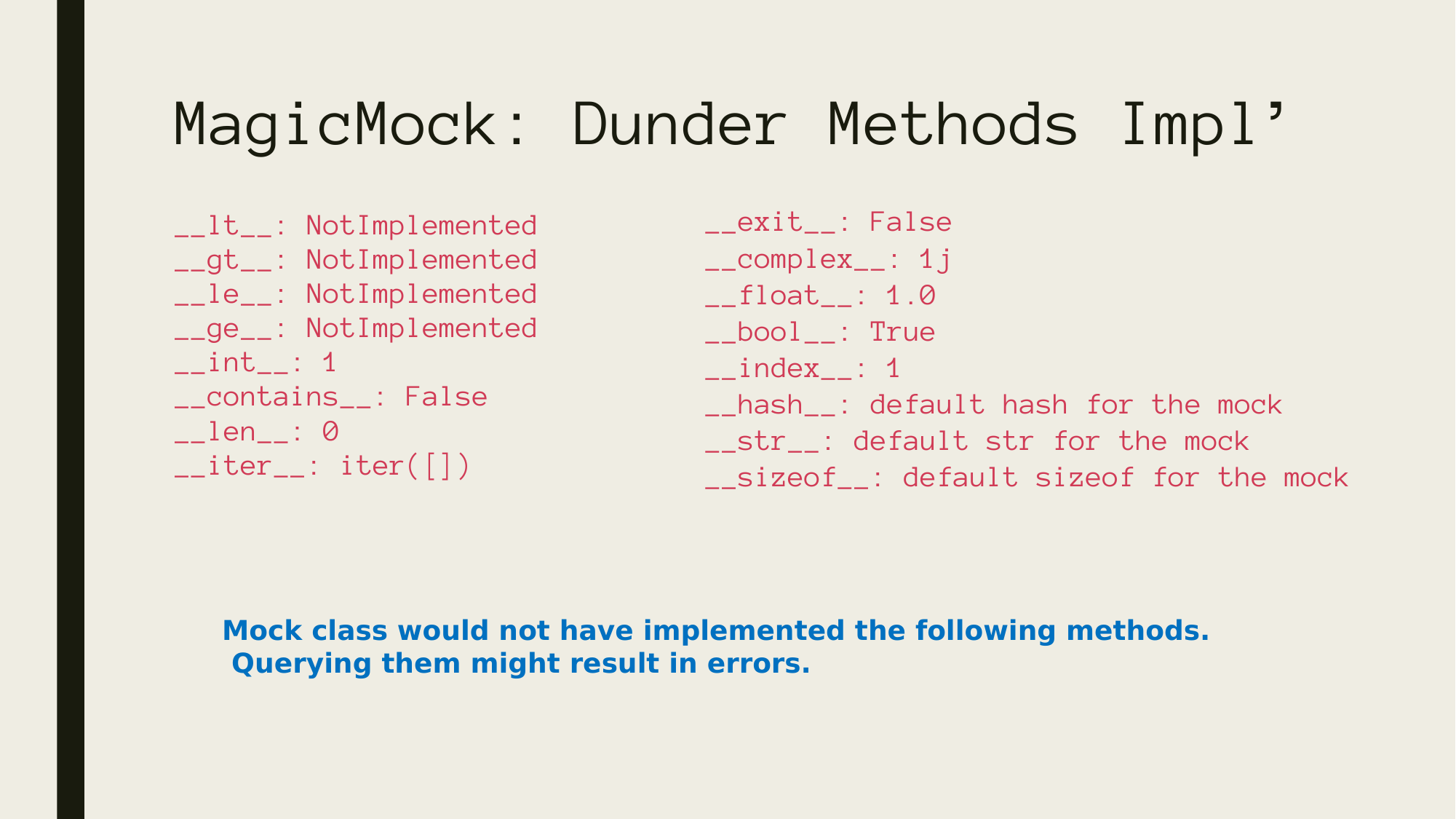

# MagicMock: Dunder Methods Impl’
__exit__: False
__complex__: 1j
__float__: 1.0
__bool__: True
__index__: 1
__hash__: default hash for the mock
__str__: default str for the mock
__sizeof__: default sizeof for the mock
__lt__: NotImplemented
__gt__: NotImplemented
__le__: NotImplemented
__ge__: NotImplemented
__int__: 1
__contains__: False
__len__: 0
__iter__: iter([])
Mock class would not have implemented the following methods.  Querying them might result in errors.